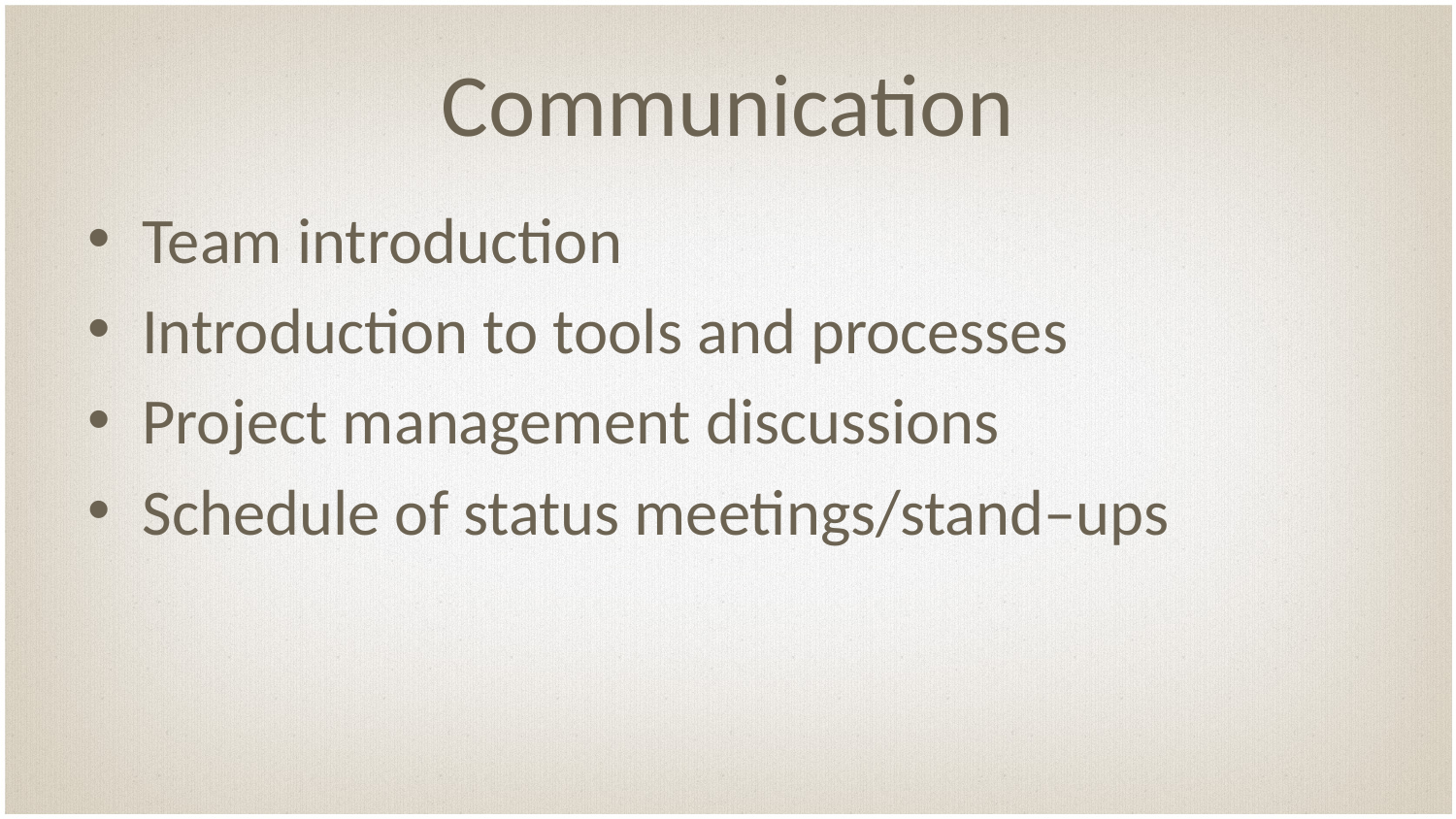

# Communication
Team introduction
Introduction to tools and processes
Project management discussions
Schedule of status meetings/stand–ups